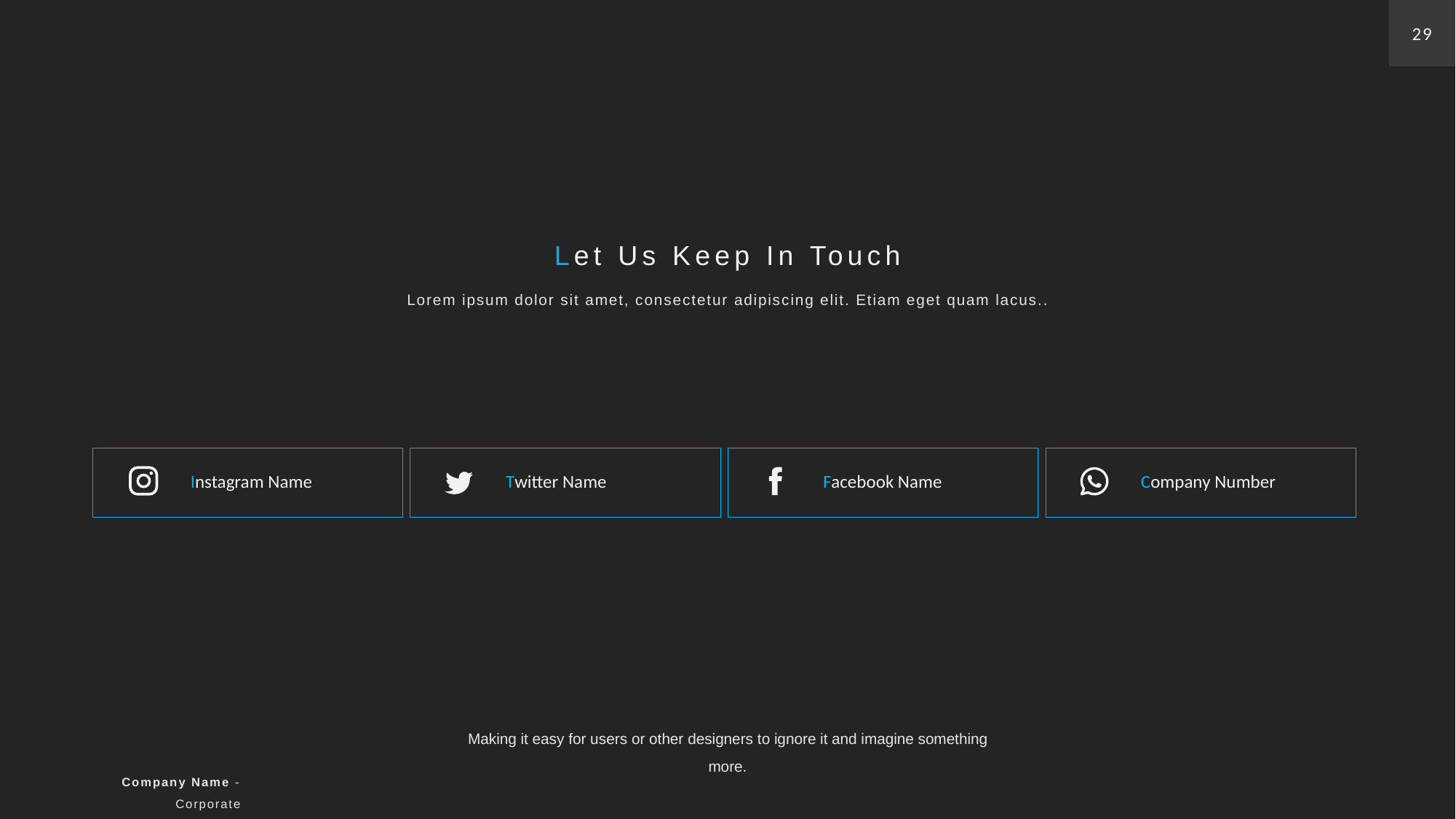

29
Let Us Keep In Touch
Lorem ipsum dolor sit amet, consectetur adipiscing elit. Etiam eget quam lacus..

Instagram Name
Company Number
Facebook Name
Twitter Name

Making it easy for users or other designers to ignore it and imagine something more.
Company Name - Corporate